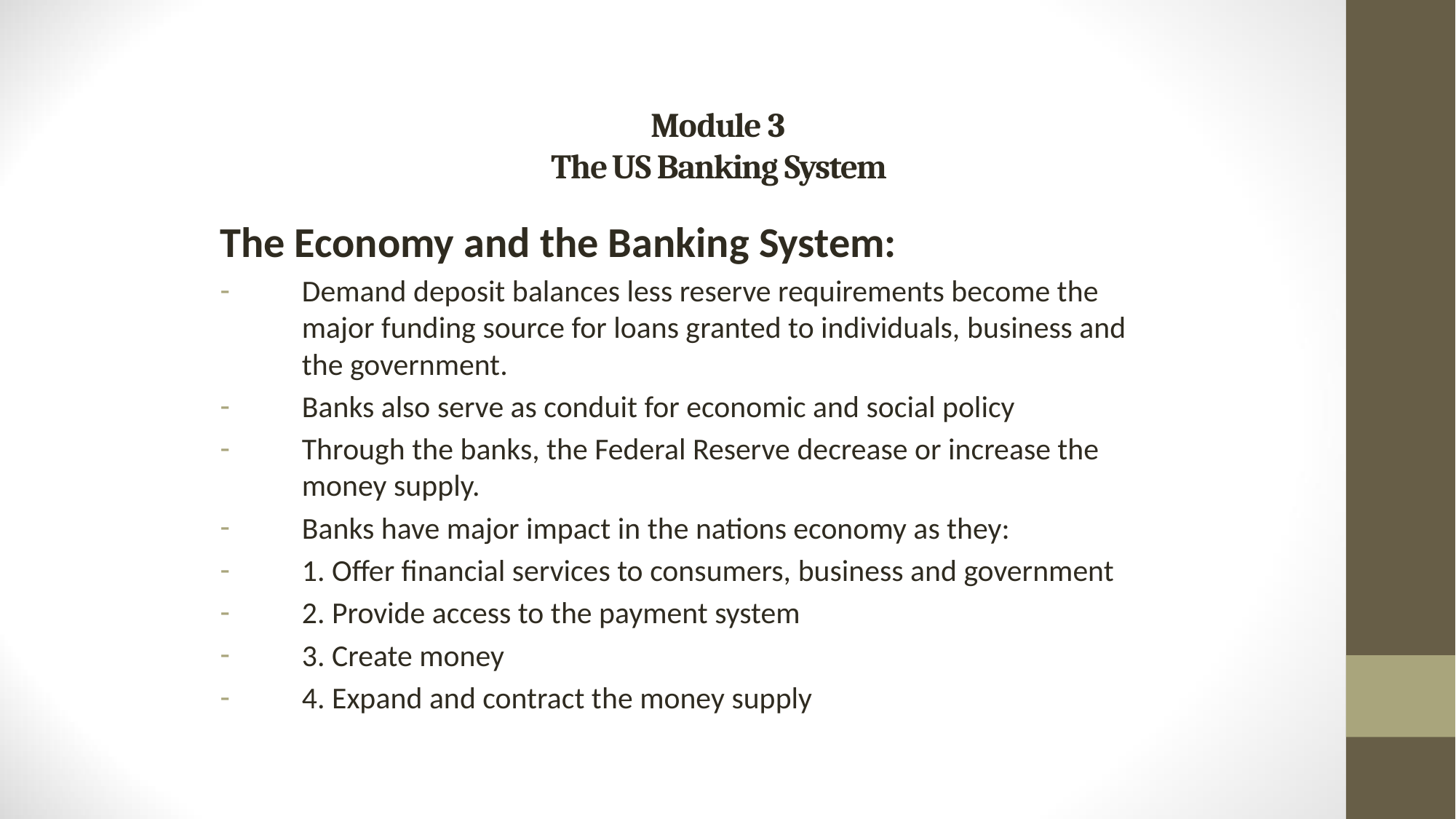

# Module 3 The US Banking System
The Economy and the Banking System:
Demand deposit balances less reserve requirements become the major funding source for loans granted to individuals, business and the government.
Banks also serve as conduit for economic and social policy
Through the banks, the Federal Reserve decrease or increase the money supply.
Banks have major impact in the nations economy as they:
1. Offer financial services to consumers, business and government
2. Provide access to the payment system
3. Create money
4. Expand and contract the money supply